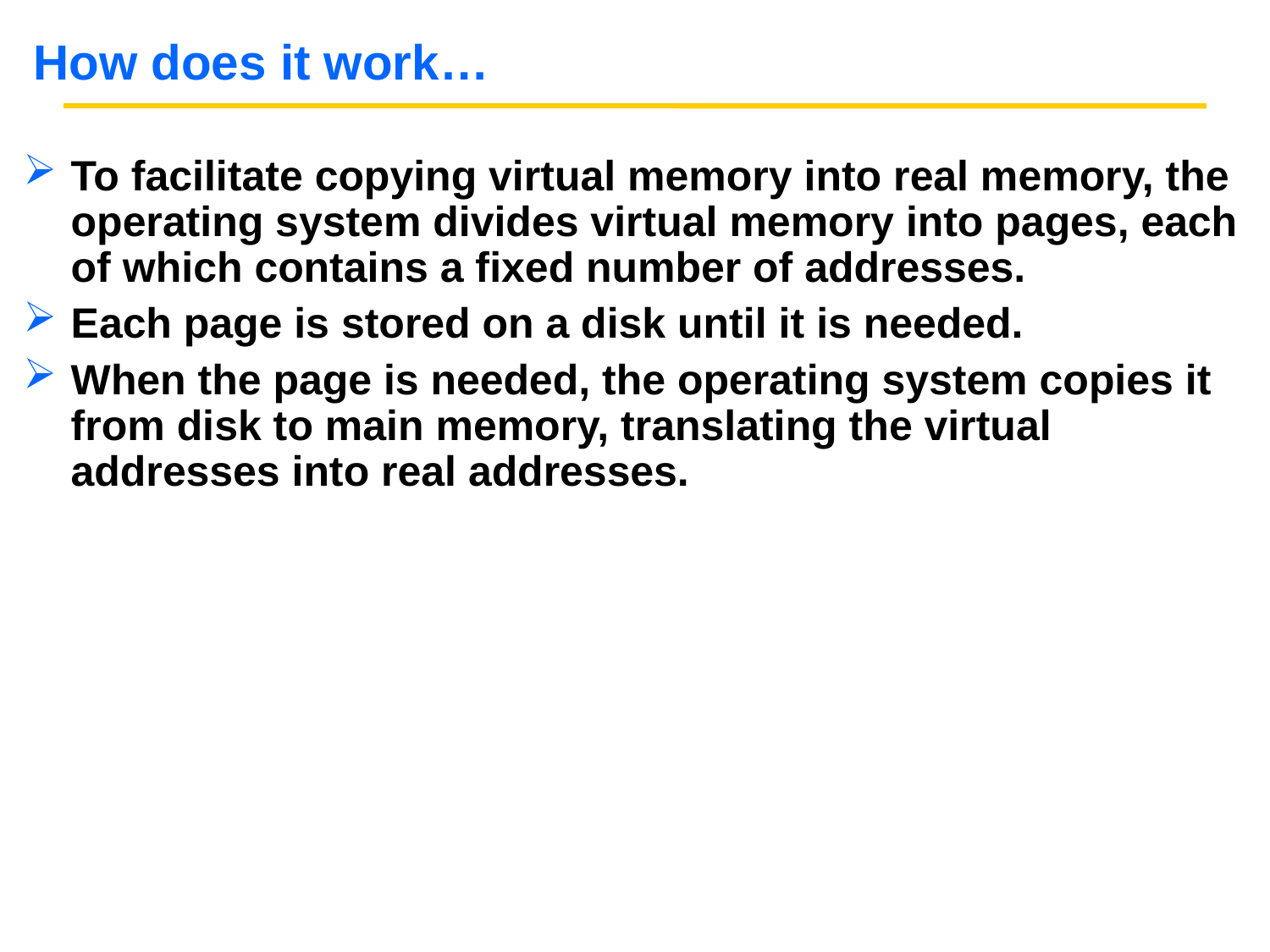

# How does it work…
To facilitate copying virtual memory into real memory, the operating system divides virtual memory into pages, each of which contains a fixed number of addresses.
Each page is stored on a disk until it is needed.
When the page is needed, the operating system copies it from disk to main memory, translating the virtual addresses into real addresses.